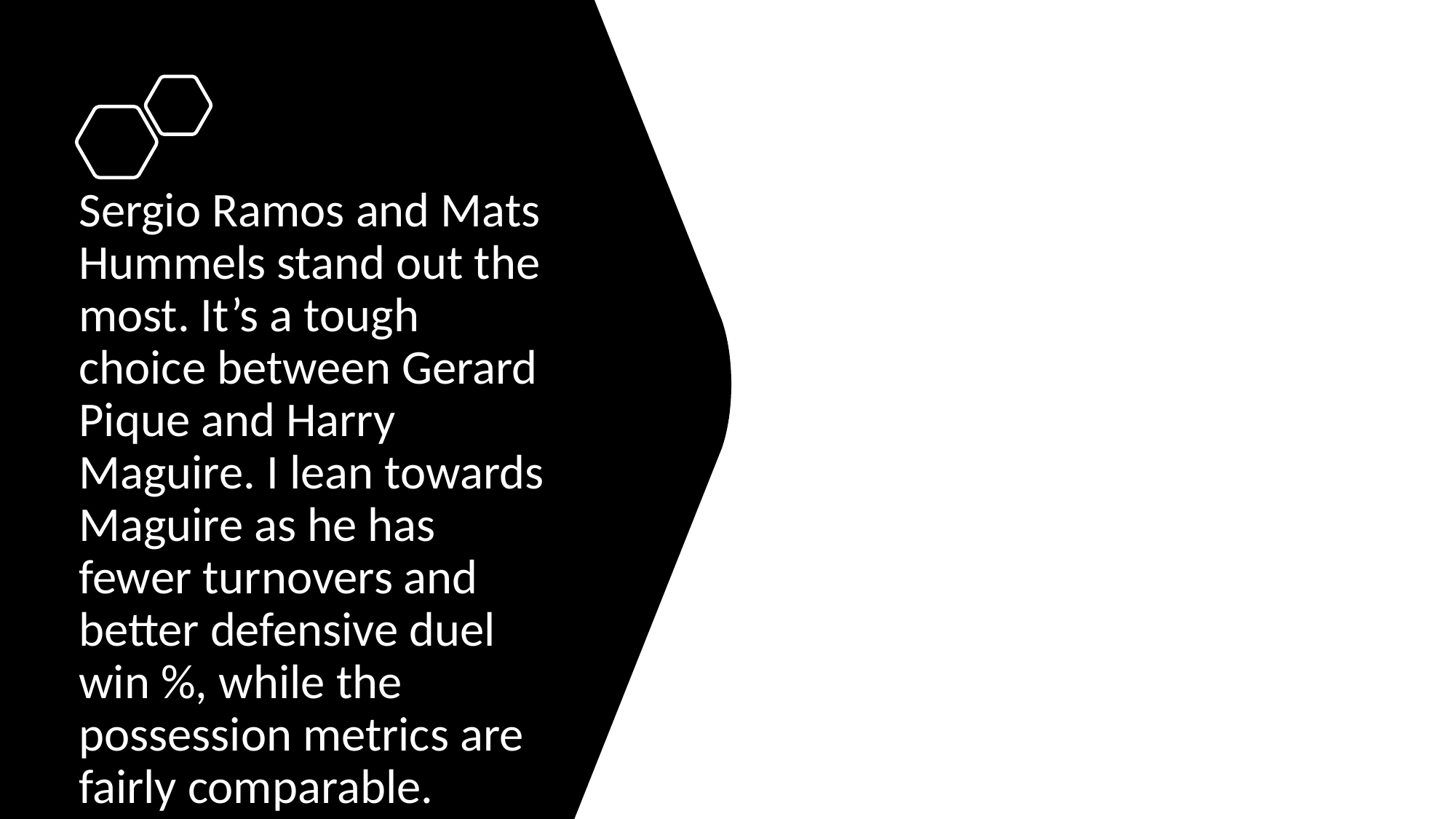

# Sergio Ramos and Mats Hummels stand out the most. It’s a tough choice between Gerard Pique and Harry Maguire. I lean towards Maguire as he has fewer turnovers and better defensive duel win %, while the possession metrics are fairly comparable.